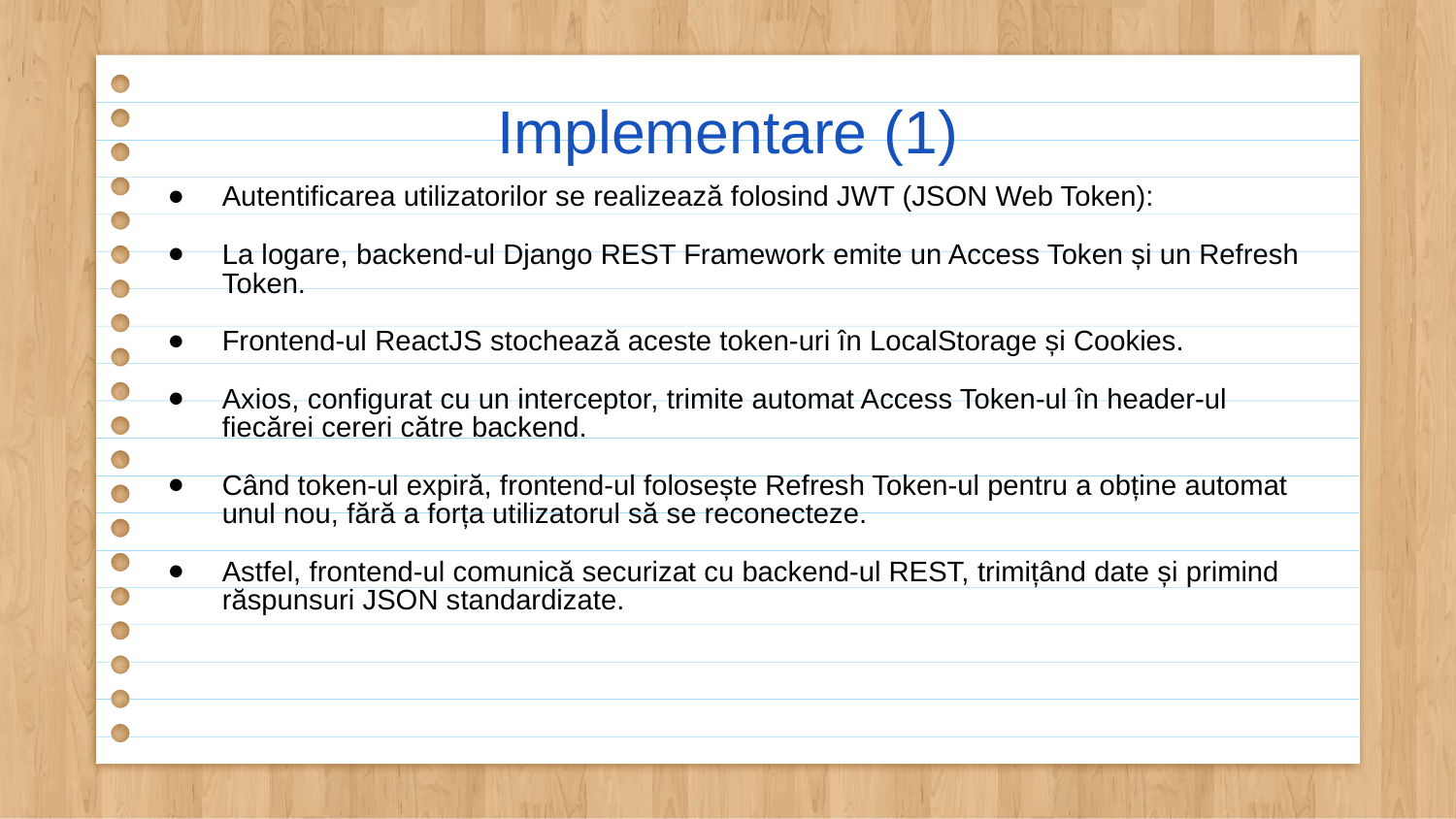

# Implementare (1)
Autentificarea utilizatorilor se realizează folosind JWT (JSON Web Token):

La logare, backend-ul Django REST Framework emite un Access Token și un Refresh Token.

Frontend-ul ReactJS stochează aceste token-uri în LocalStorage și Cookies.

Axios, configurat cu un interceptor, trimite automat Access Token-ul în header-ul fiecărei cereri către backend.

Când token-ul expiră, frontend-ul folosește Refresh Token-ul pentru a obține automat unul nou, fără a forța utilizatorul să se reconecteze.

Astfel, frontend-ul comunică securizat cu backend-ul REST, trimițând date și primind răspunsuri JSON standardizate.